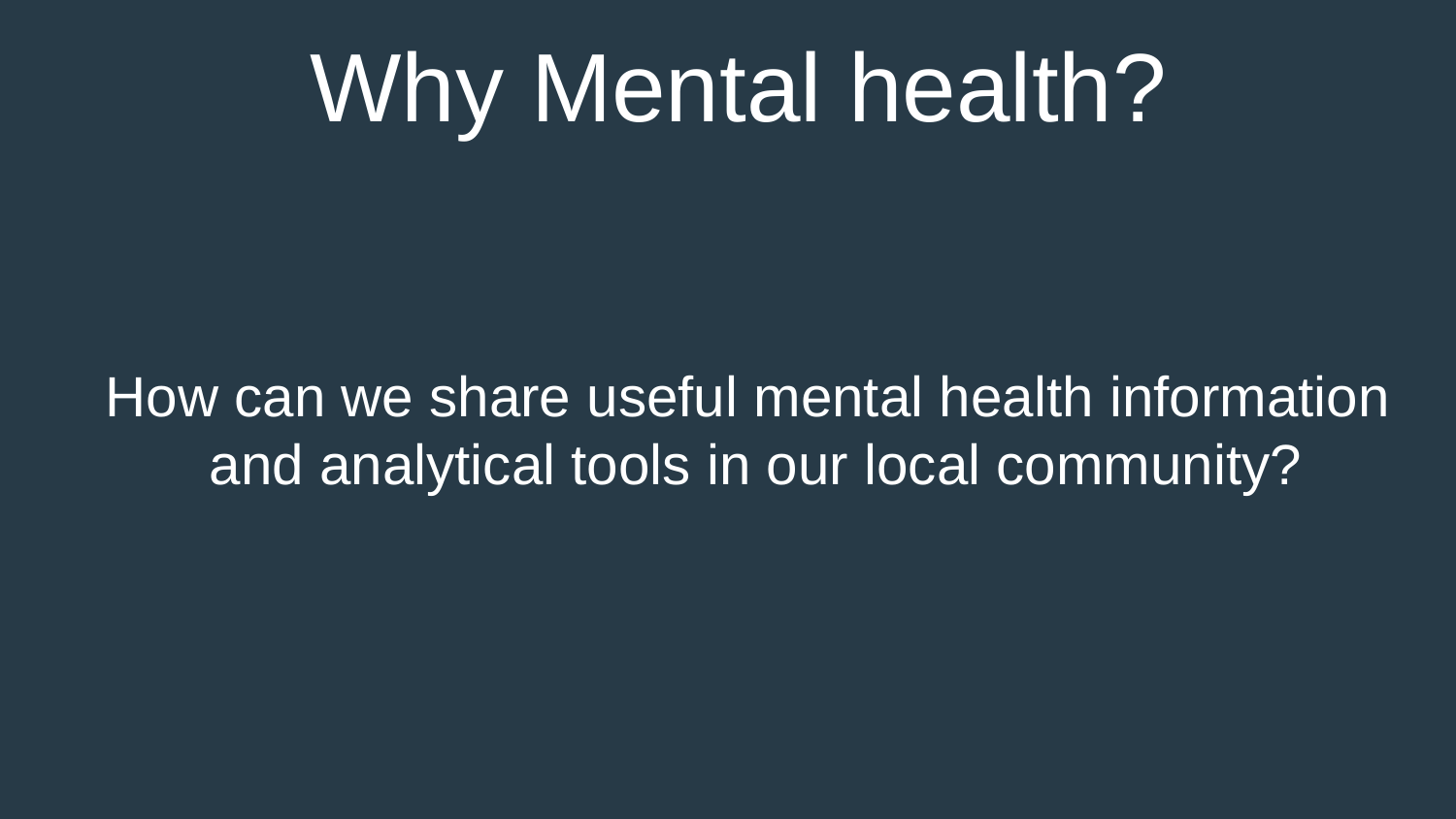

Why Mental health?
How can we share useful mental health information
and analytical tools in our local community?